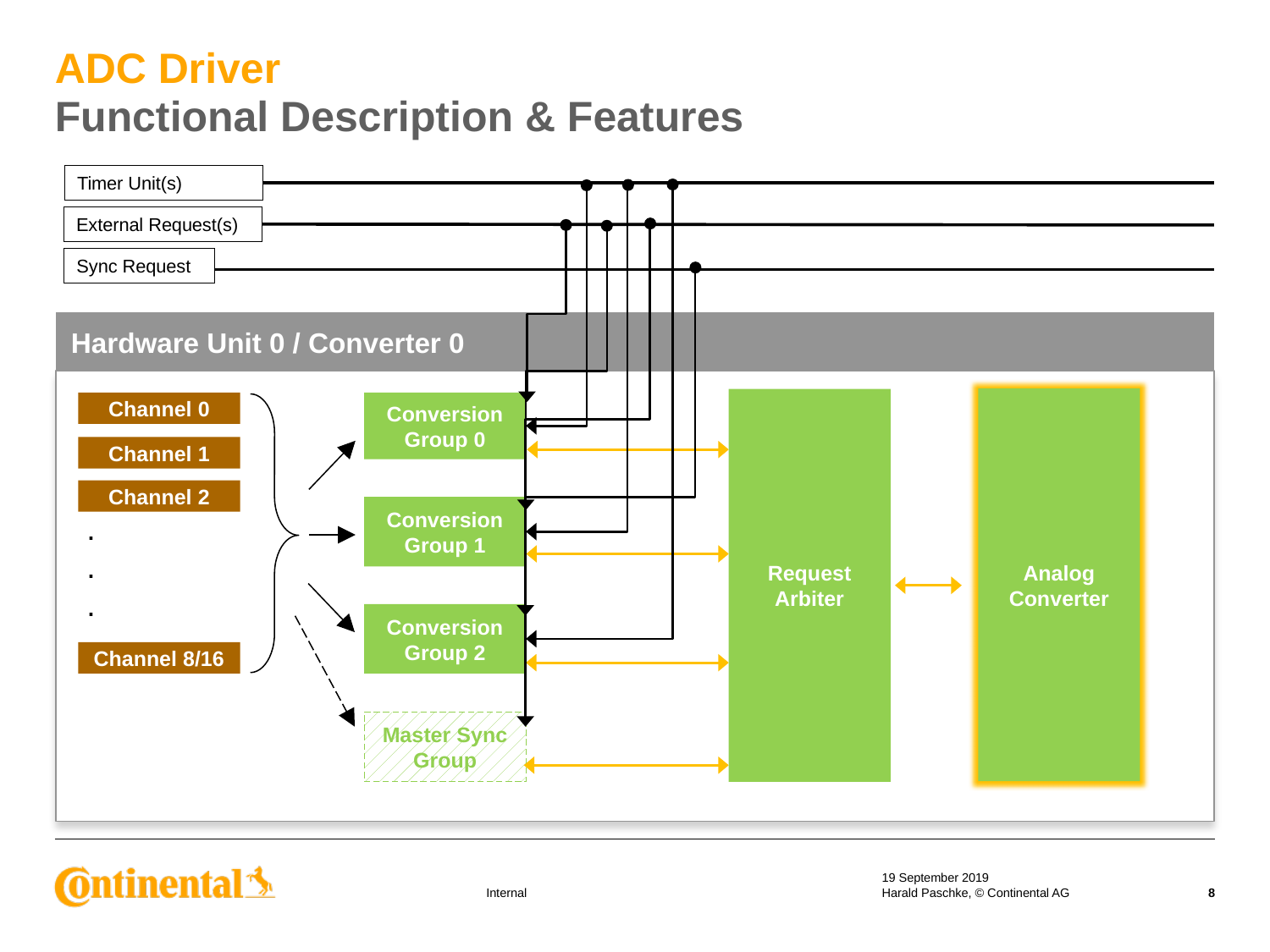

# ADC Driver Functional Description & Features

Timer Unit(s)

External Request(s)

Sync Request

Hardware Unit 0 / Converter 0

Analog
Converter
Request Arbiter
Conversion Group 0
Channel 0

Channel 1
Channel 2
Conversion Group 1
.
.
.

Conversion Group 2
Channel 8/16
Master Sync Group
19 September 2019
Harald Paschke, © Continental AG
8